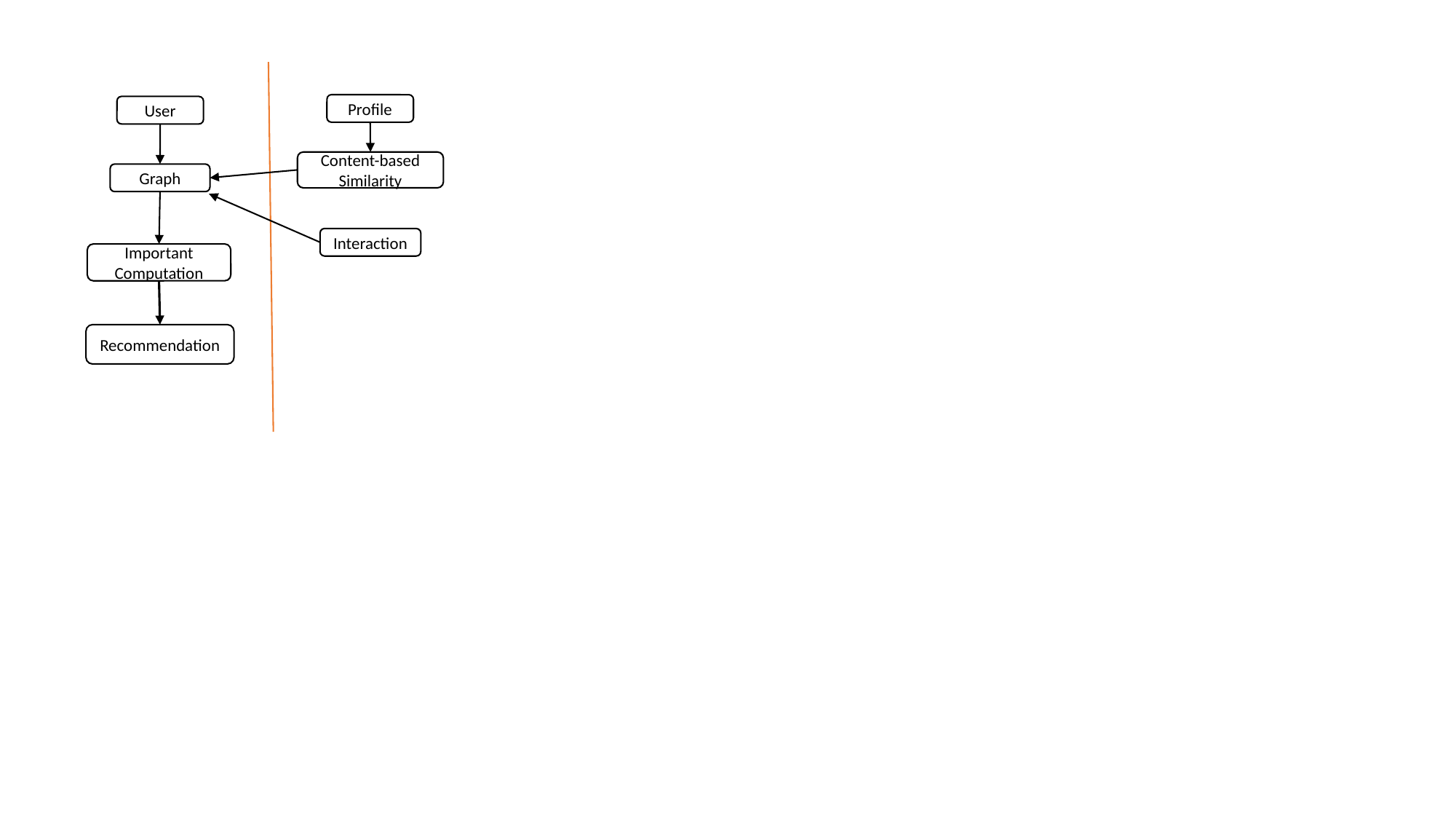

Profile
User
Content-based Similarity
Graph
Interaction
Important Computation
Recommendation